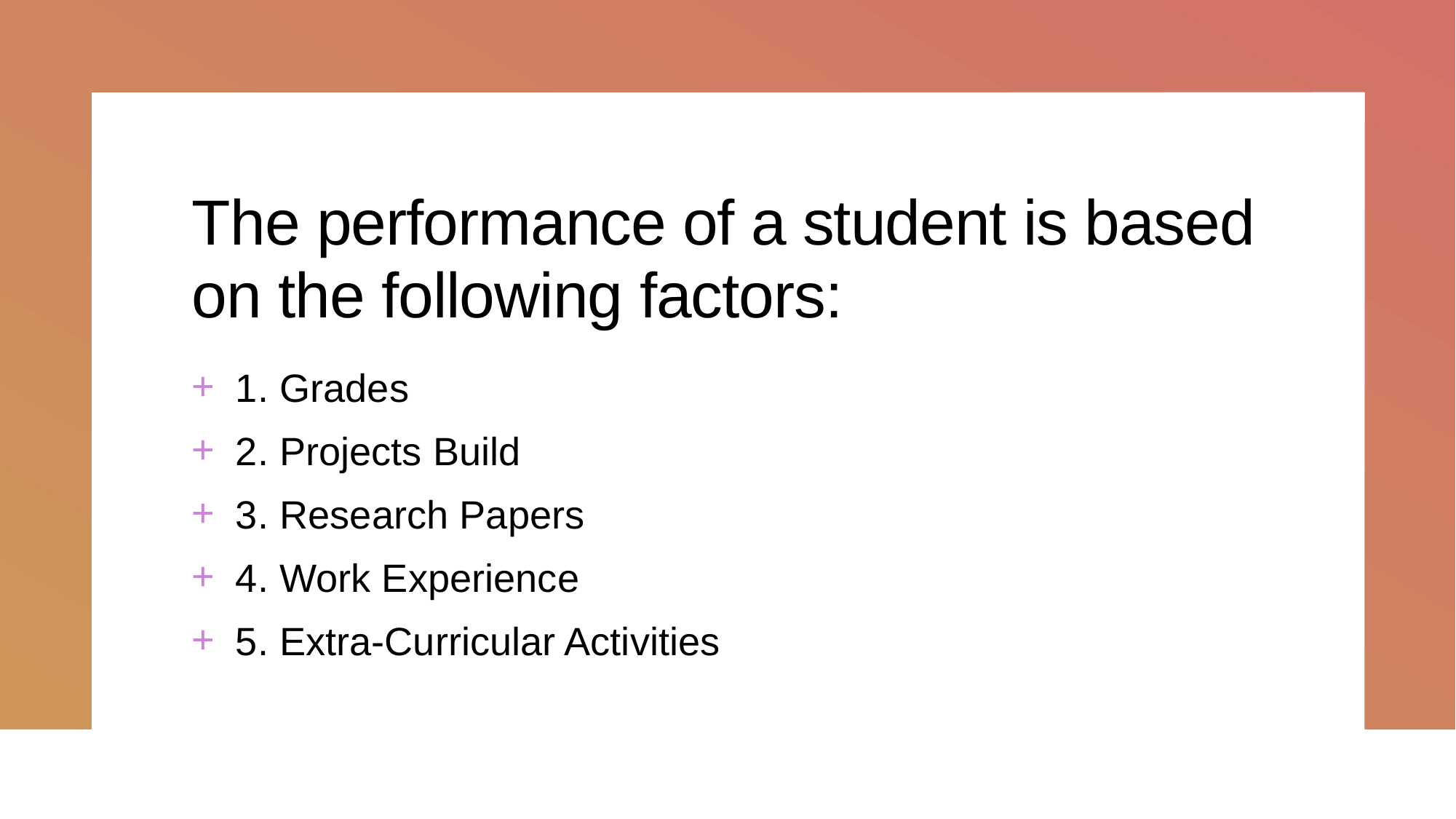

# The performance of a student is based on the following factors:
1. Grades
2. Projects Build
3. Research Papers
4. Work Experience
5. Extra-Curricular Activities